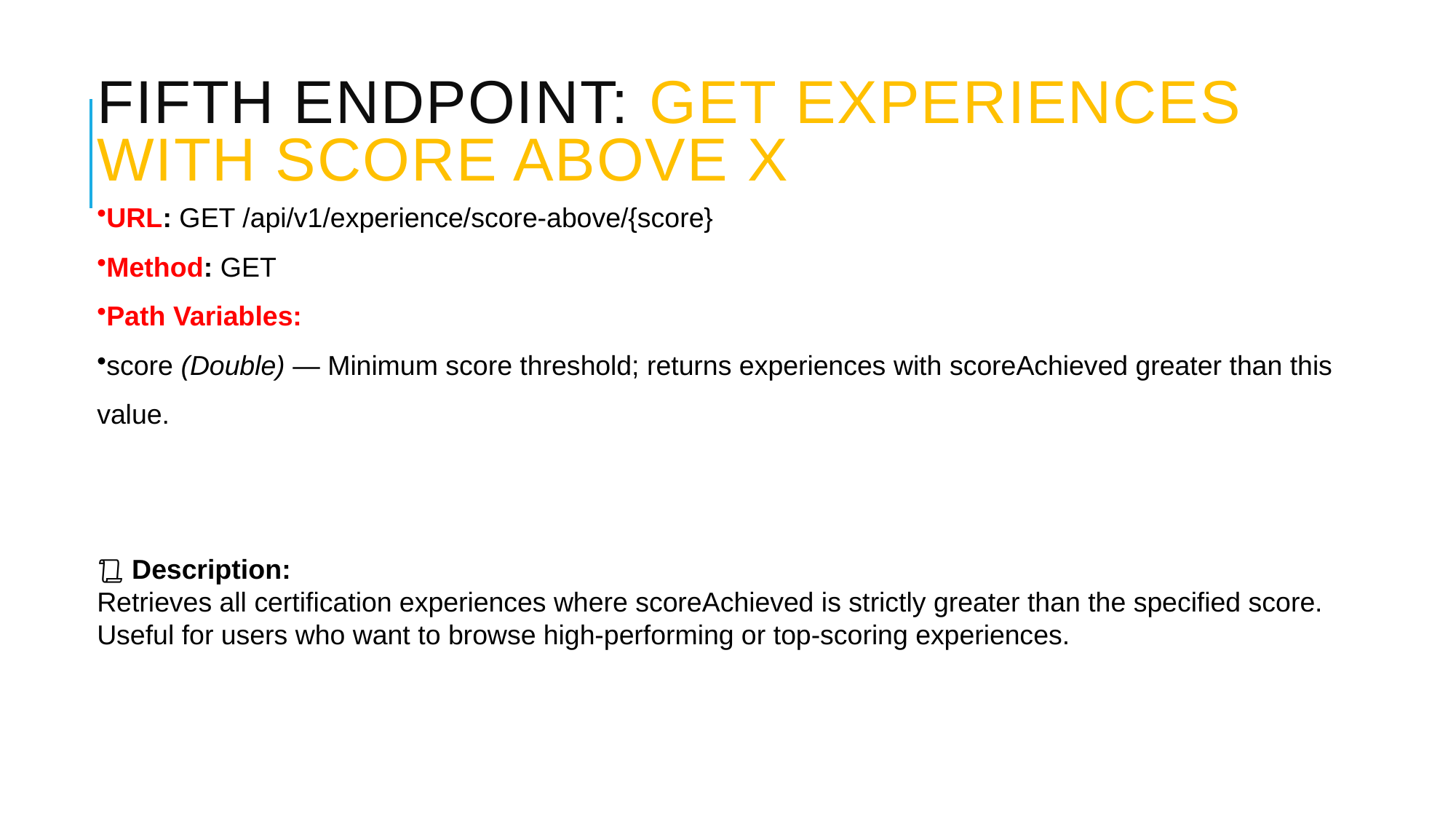

# Fifth Endpoint: GET EXPERIENCES WITH SCORE ABOVE X
URL: GET /api/v1/experience/score-above/{score}
Method: GET
Path Variables:
score (Double) — Minimum score threshold; returns experiences with scoreAchieved greater than this value.

📜 Description:
Retrieves all certification experiences where scoreAchieved is strictly greater than the specified score.
Useful for users who want to browse high-performing or top-scoring experiences.